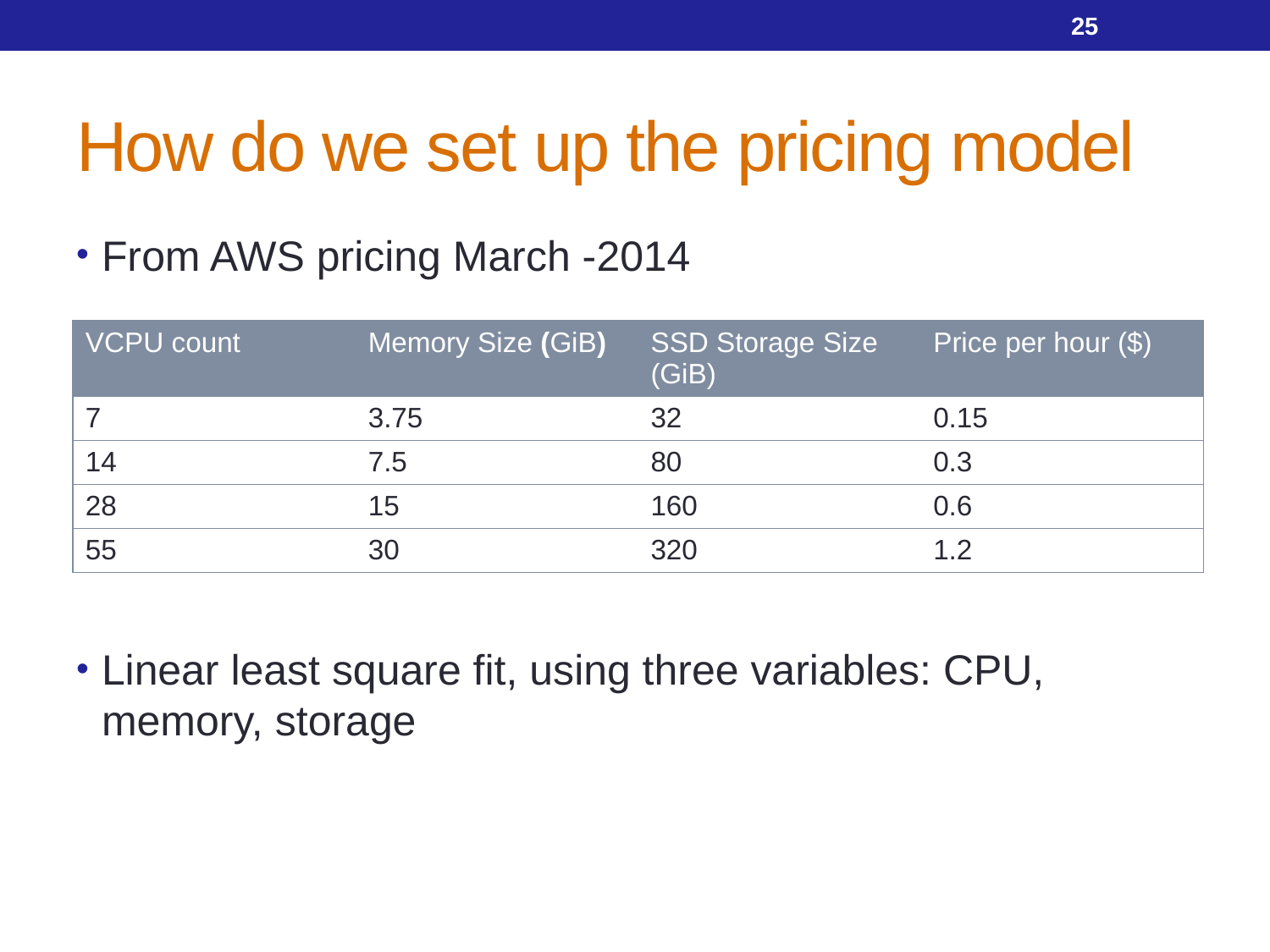

25
# How do we set up the pricing model
From AWS pricing March -2014

Linear least square fit, using three variables: CPU, memory, storage

| VCPU count | Memory Size (GiB) | SSD Storage Size (GiB) | Price per hour ($) |
| --- | --- | --- | --- |
| 7 | 3.75 | 32 | 0.15 |
| 14 | 7.5 | 80 | 0.3 |
| 28 | 15 | 160 | 0.6 |
| 55 | 30 | 320 | 1.2 |